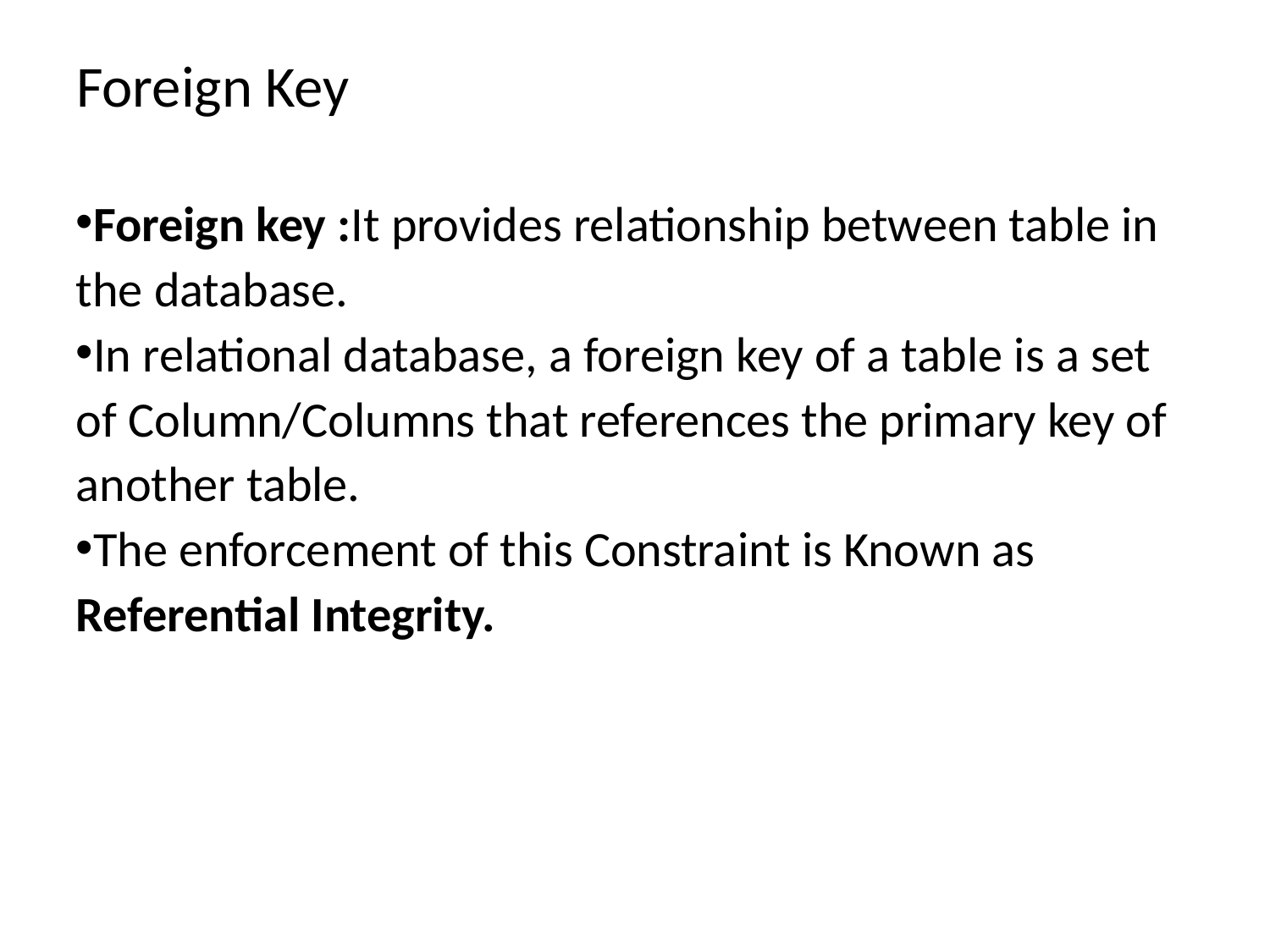

# Foreign Key
Foreign key :It provides relationship between table in the database.
In relational database, a foreign key of a table is a set of Column/Columns that references the primary key of another table.
The enforcement of this Constraint is Known as Referential Integrity.